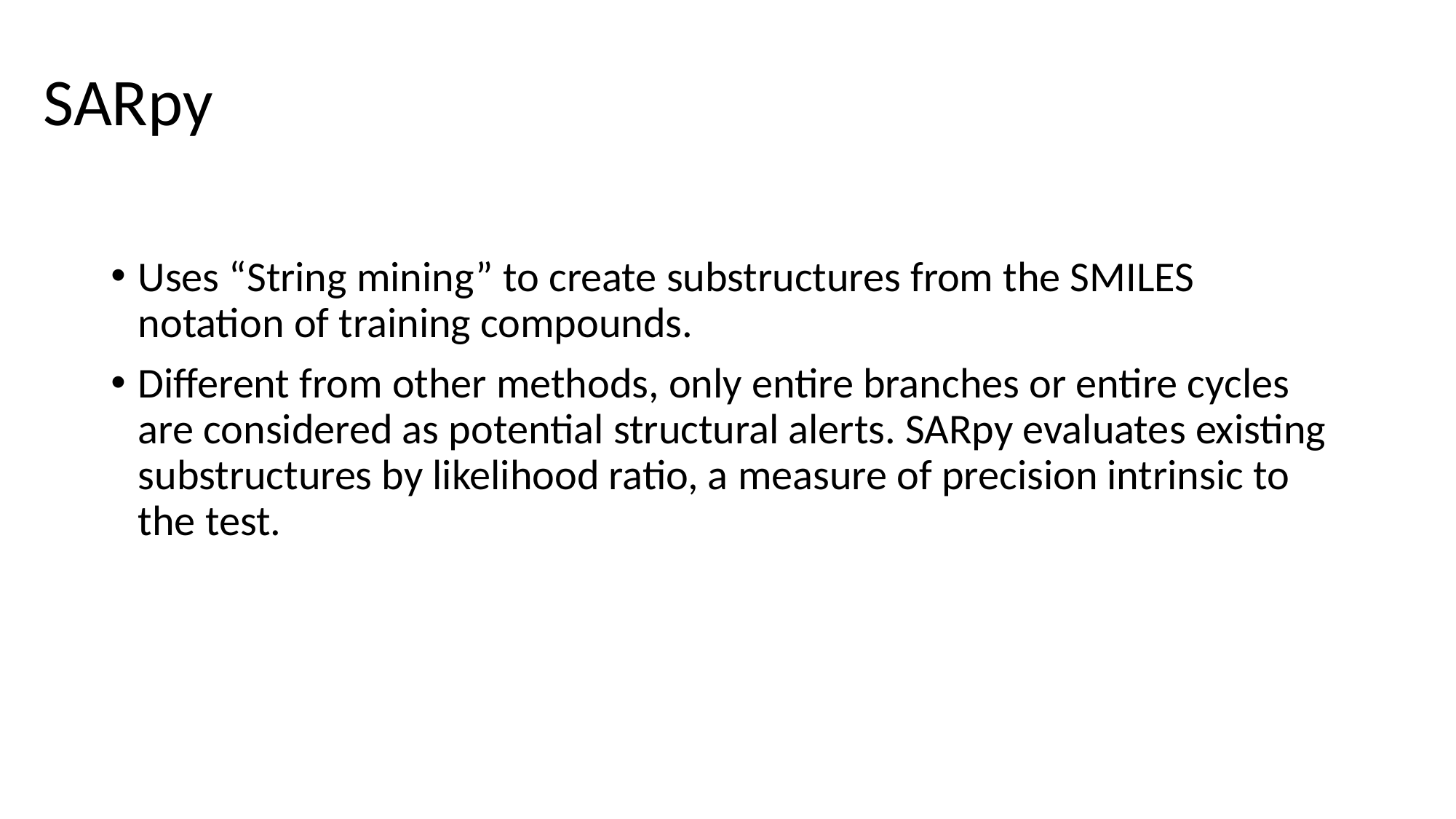

# SARpy
Uses “String mining” to create substructures from the SMILES notation of training compounds.
Different from other methods, only entire branches or entire cycles are considered as potential structural alerts. SARpy evaluates existing substructures by likelihood ratio, a measure of precision intrinsic to the test.